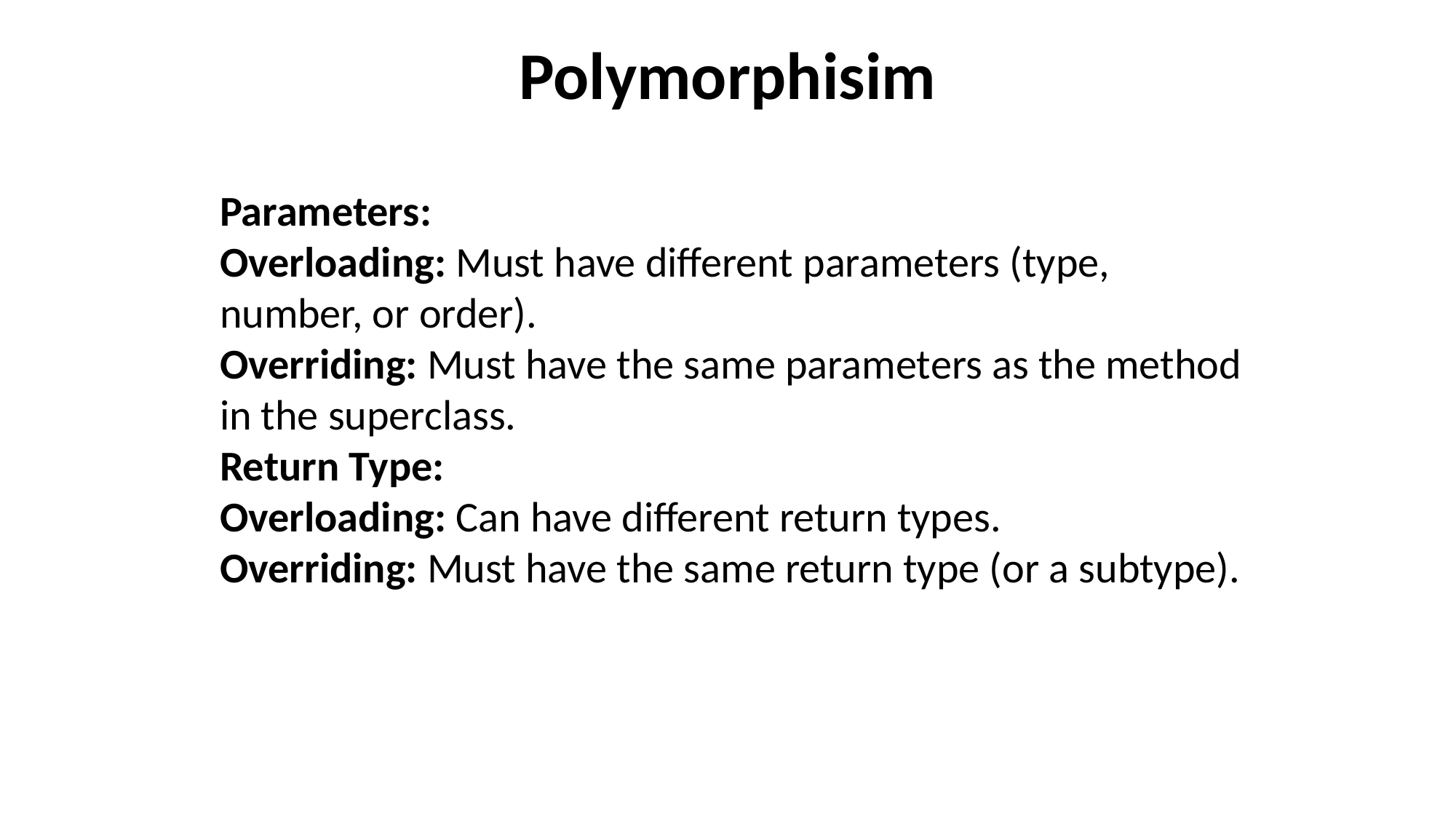

# Polymorphisim

Parameters:
Overloading: Must have different parameters (type, number, or order).
Overriding: Must have the same parameters as the method in the superclass.
Return Type:
Overloading: Can have different return types.
Overriding: Must have the same return type (or a subtype).